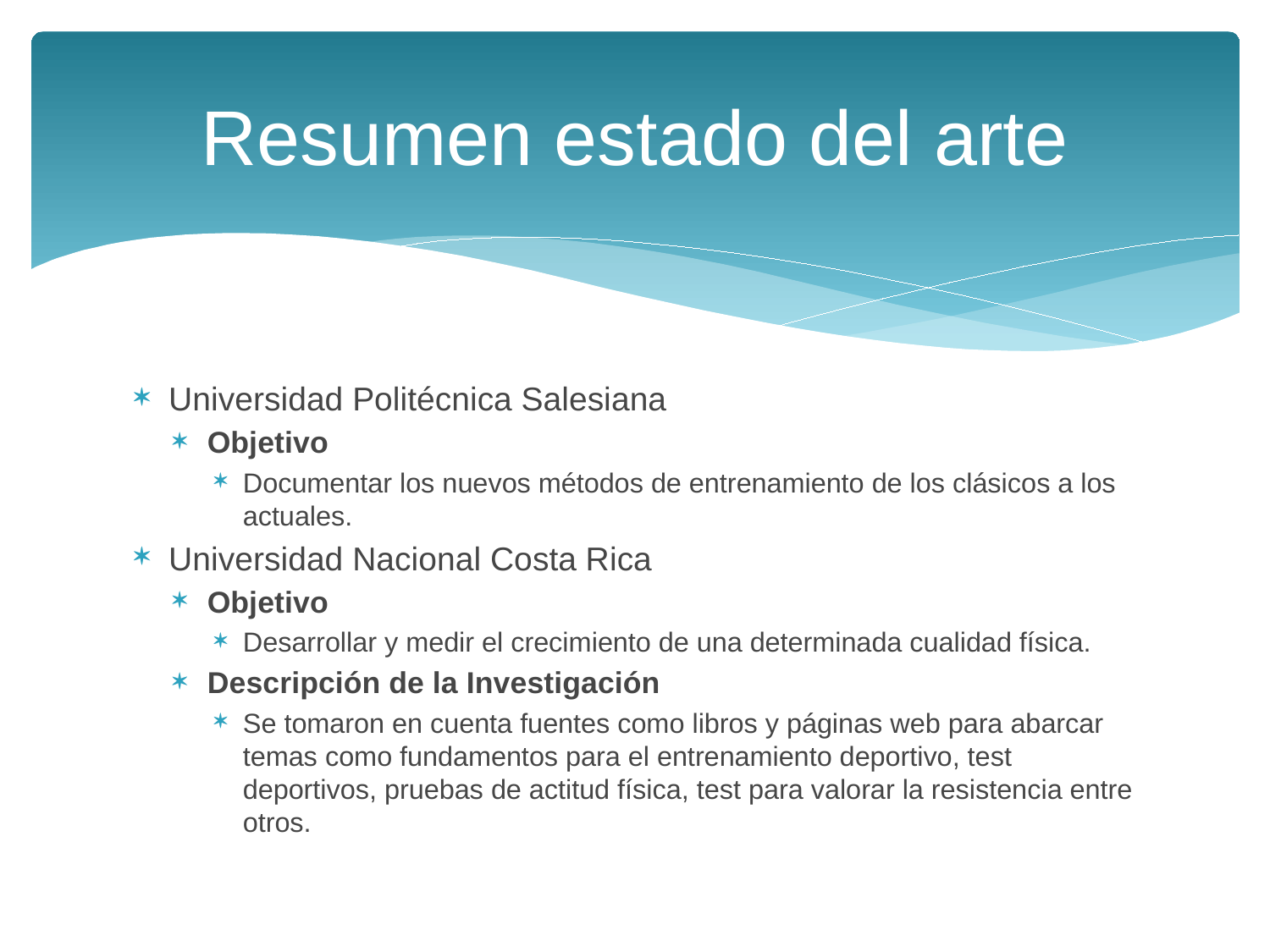

# Resumen estado del arte
Universidad Politécnica Salesiana
Objetivo
Documentar los nuevos métodos de entrenamiento de los clásicos a los actuales.
Universidad Nacional Costa Rica
Objetivo
Desarrollar y medir el crecimiento de una determinada cualidad física.
Descripción de la Investigación
Se tomaron en cuenta fuentes como libros y páginas web para abarcar temas como fundamentos para el entrenamiento deportivo, test deportivos, pruebas de actitud física, test para valorar la resistencia entre otros.